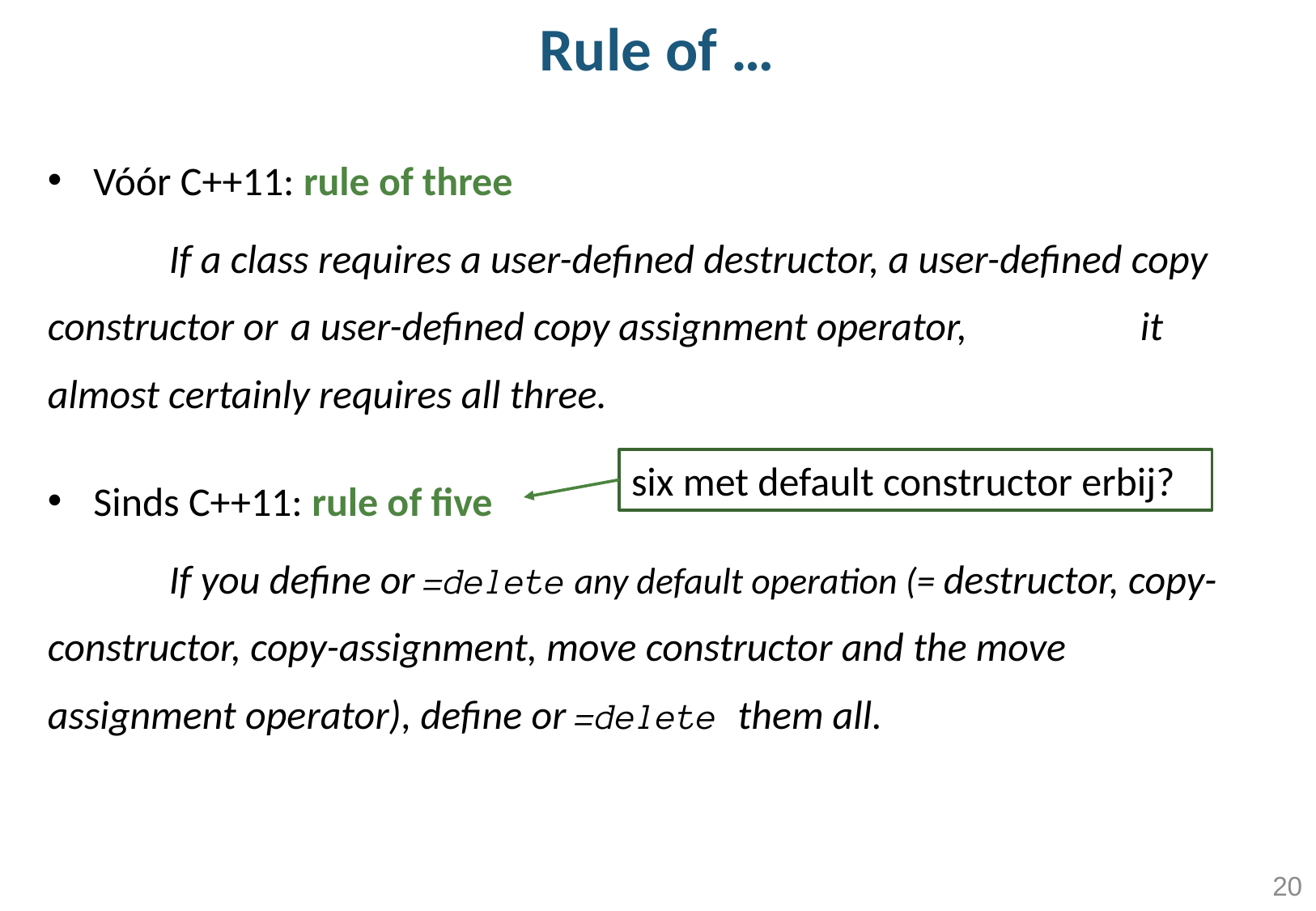

# Rule of …

Vóór C++11: rule of three
	If a class requires a user-defined destructor, a user-defined copy 	constructor or 	a user-defined copy assignment operator,                 	it almost certainly requires all three.
Sinds C++11: rule of five
	If you define or =delete any default operation (= destructor, copy-	constructor, copy-assignment, move constructor and the move 	assignment operator), define or =delete them all.
six met default constructor erbij?
20